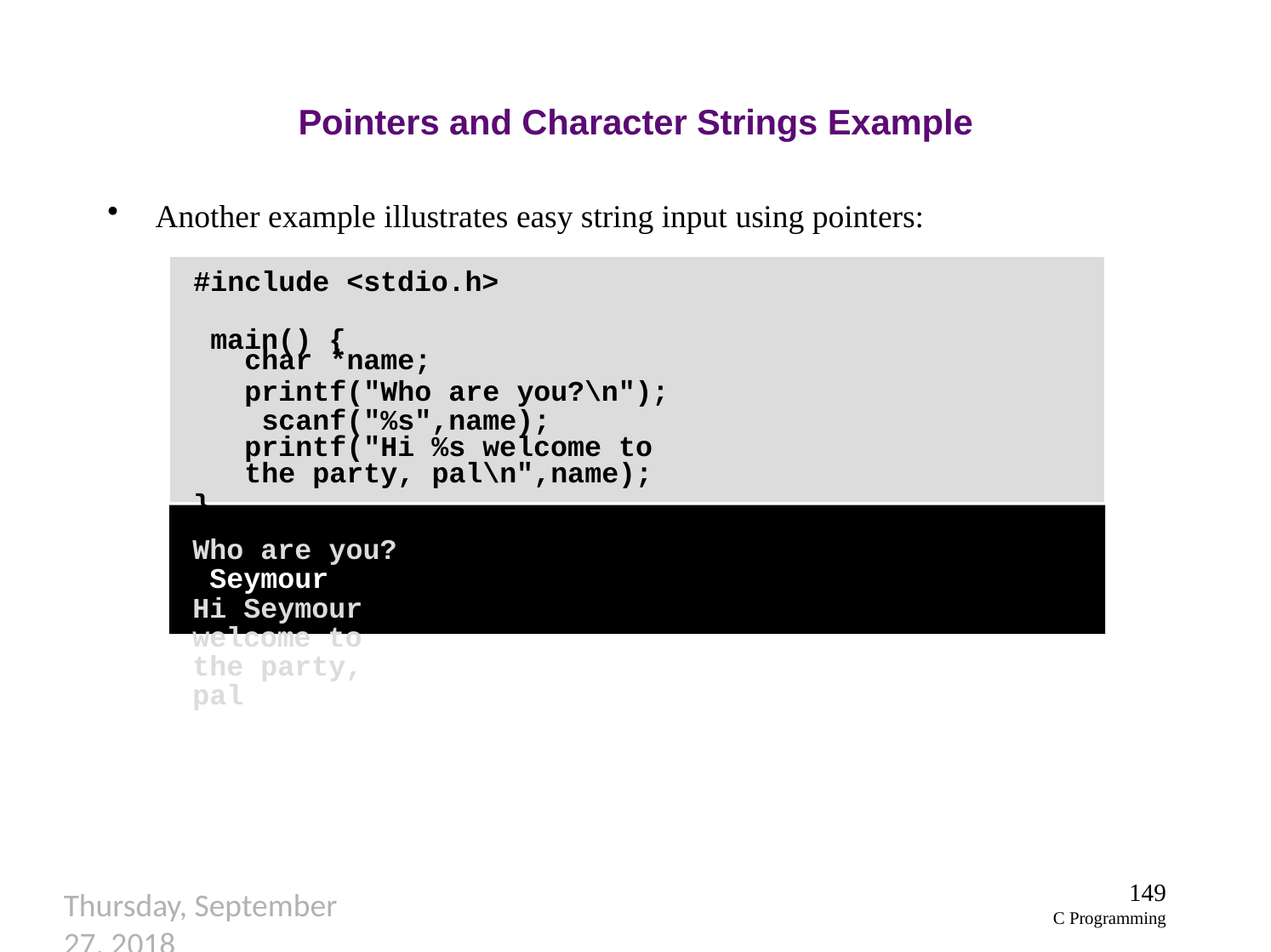

# Pointers and Character Strings Example
Another example illustrates easy string input using pointers:
#include <stdio.h>  main() {
char *name;
printf("Who are you?\n");  scanf("%s",name);
printf("Hi %s welcome to the party, pal\n",name);
}
Who are you?  Seymour
Hi Seymour welcome to the party, pal

149
C Programming
Thursday, September 27, 2018